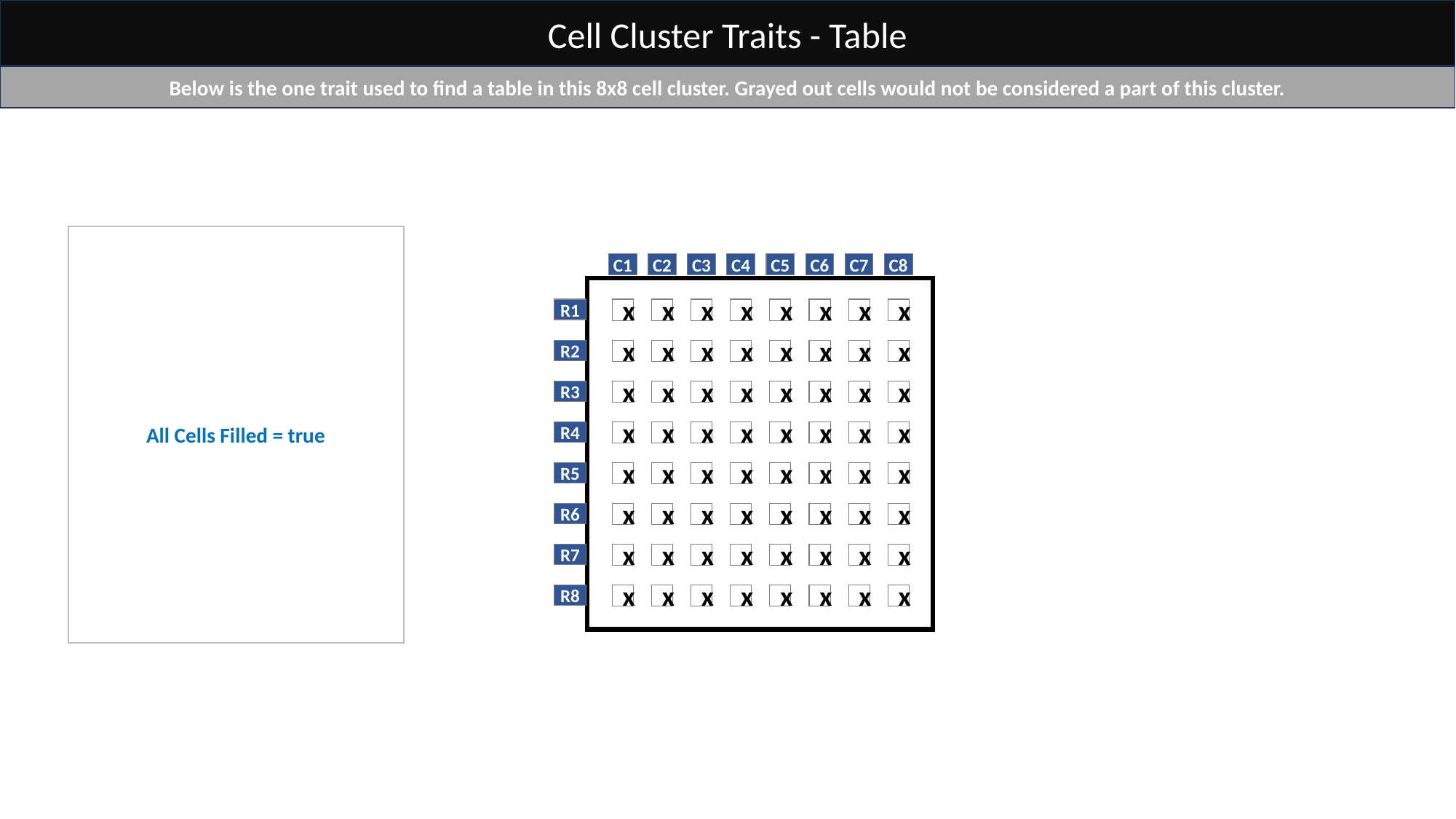

Cell Cluster Traits - Table
Below is the one trait used to find a table in this 8x8 cell cluster. Grayed out cells would not be considered a part of this cluster.
All Cells Filled = true
C1
C2
C3
C4
C5
C6
C7
C8

R1
x
x
x
x
x
x
x
x
R2
x
x
x
x
x
x
x
x
R3
x
x
x
x
x
x
x
x
R4
x
x
x
x
x
x
x
x
R5
x
x
x
x
x
x
x
x
R6
x
x
x
x
x
x
x
x
R7
x
x
x
x
x
x
x
x
R8
x
x
x
x
x
x
x
x